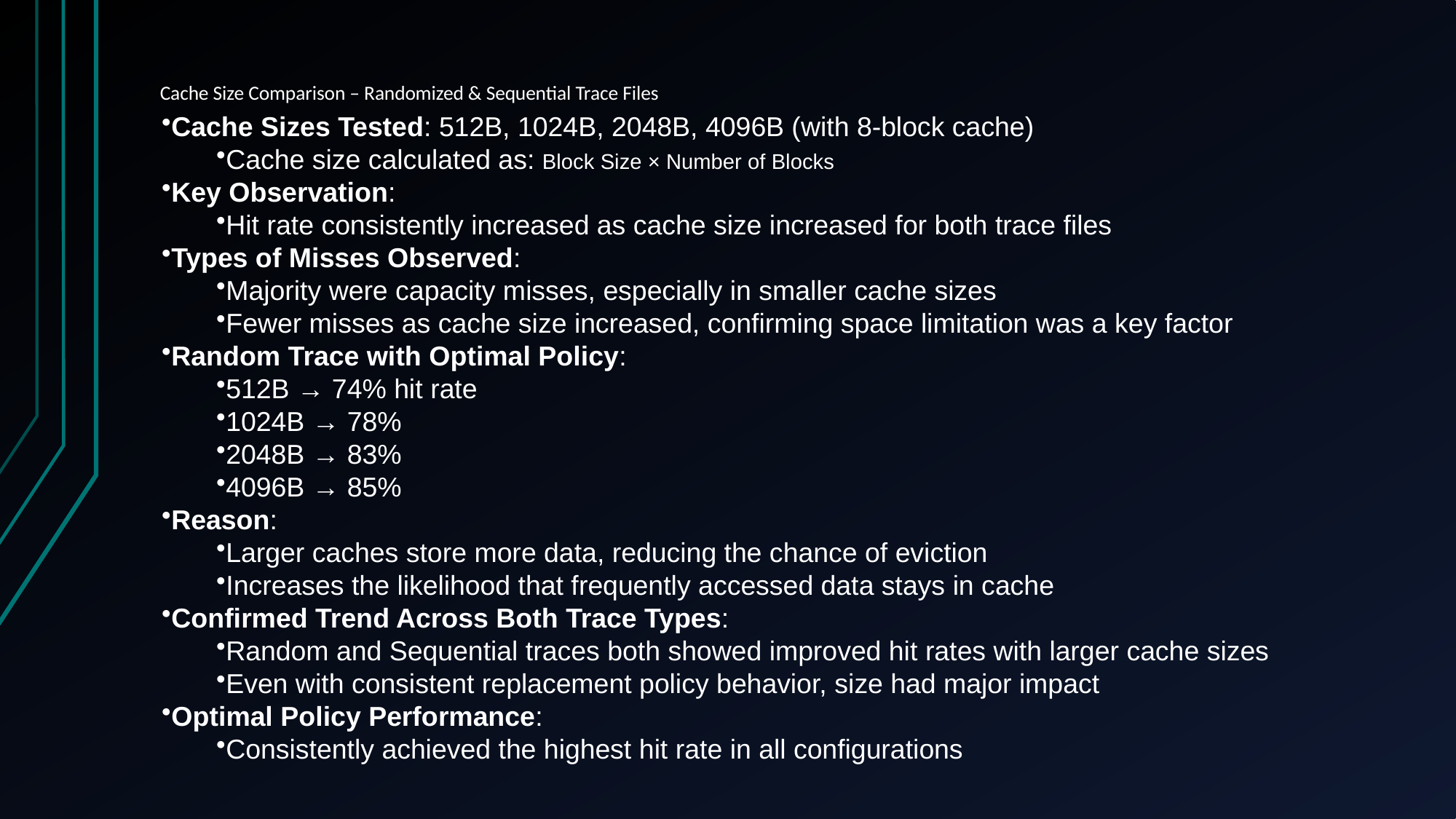

# Cache Size Comparison – Randomized & Sequential Trace Files
Cache Sizes Tested: 512B, 1024B, 2048B, 4096B (with 8-block cache)
Cache size calculated as: Block Size × Number of Blocks
Key Observation:
Hit rate consistently increased as cache size increased for both trace files
Types of Misses Observed:
Majority were capacity misses, especially in smaller cache sizes
Fewer misses as cache size increased, confirming space limitation was a key factor
Random Trace with Optimal Policy:
512B → 74% hit rate
1024B → 78%
2048B → 83%
4096B → 85%
Reason:
Larger caches store more data, reducing the chance of eviction
Increases the likelihood that frequently accessed data stays in cache
Confirmed Trend Across Both Trace Types:
Random and Sequential traces both showed improved hit rates with larger cache sizes
Even with consistent replacement policy behavior, size had major impact
Optimal Policy Performance:
Consistently achieved the highest hit rate in all configurations